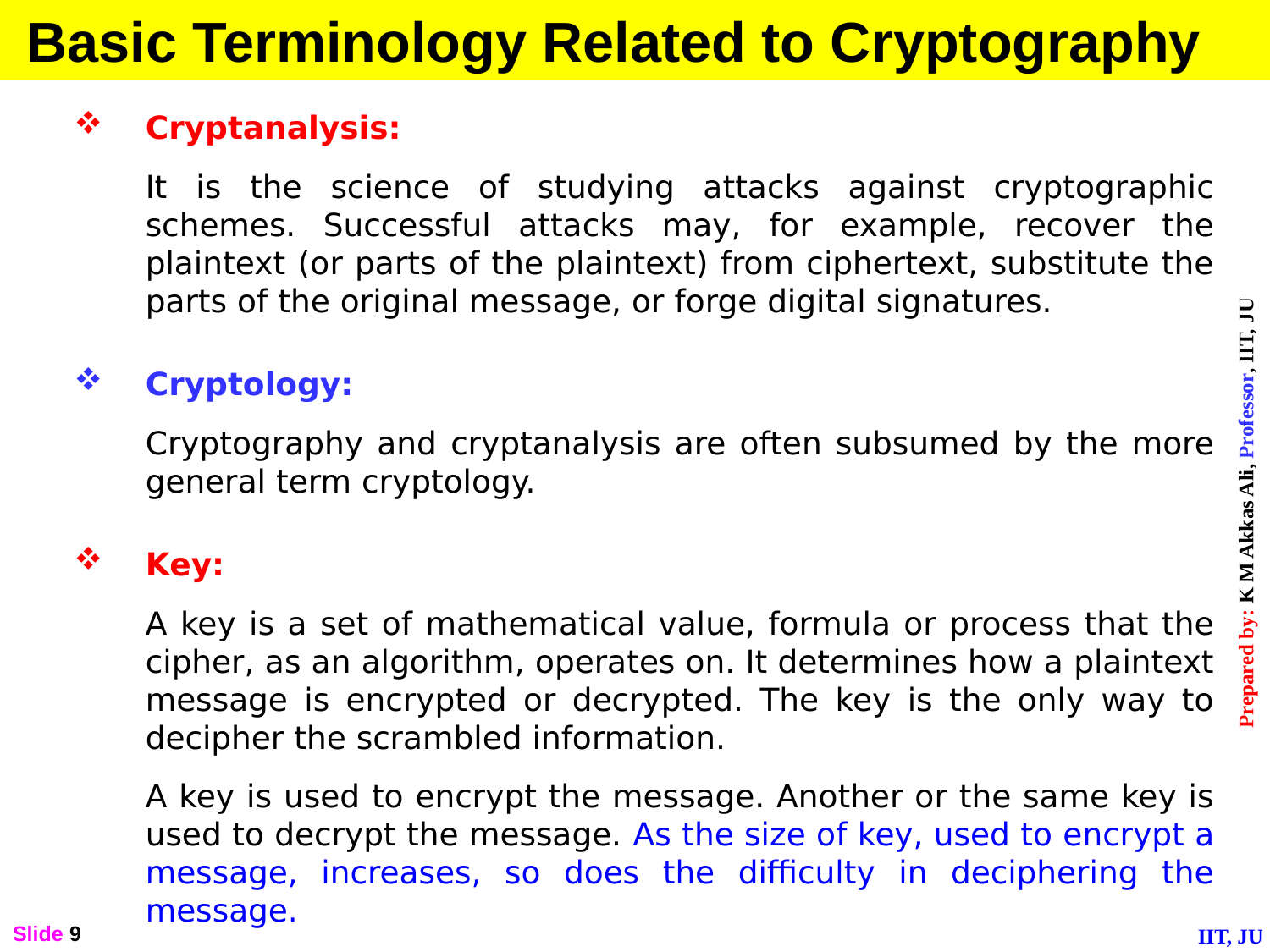

Basic Terminology Related to Cryptography
Cryptanalysis:
	It is the science of studying attacks against cryptographic schemes. Successful attacks may, for example, recover the plaintext (or parts of the plaintext) from ciphertext, substitute the parts of the original message, or forge digital signatures.

Cryptology:
	Cryptography and cryptanalysis are often subsumed by the more general term cryptology.

Key:
	A key is a set of mathematical value, formula or process that the cipher, as an algorithm, operates on. It determines how a plaintext message is encrypted or decrypted. The key is the only way to decipher the scrambled information.
	A key is used to encrypt the message. Another or the same key is used to decrypt the message. As the size of key, used to encrypt a message, increases, so does the difficulty in deciphering the message.
Slide 9